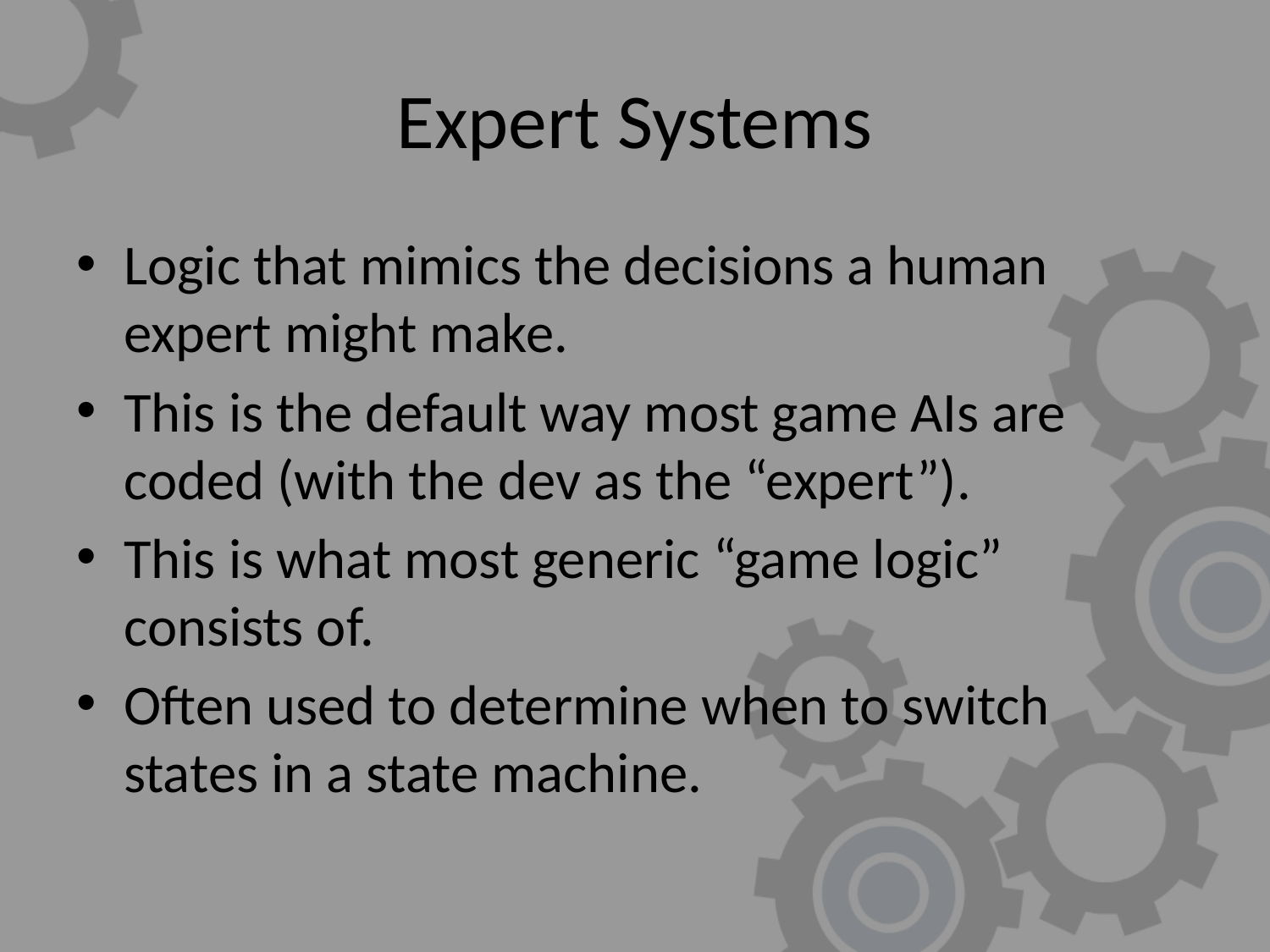

# Expert Systems
Logic that mimics the decisions a human expert might make.
This is the default way most game AIs are coded (with the dev as the “expert”).
This is what most generic “game logic” consists of.
Often used to determine when to switch states in a state machine.